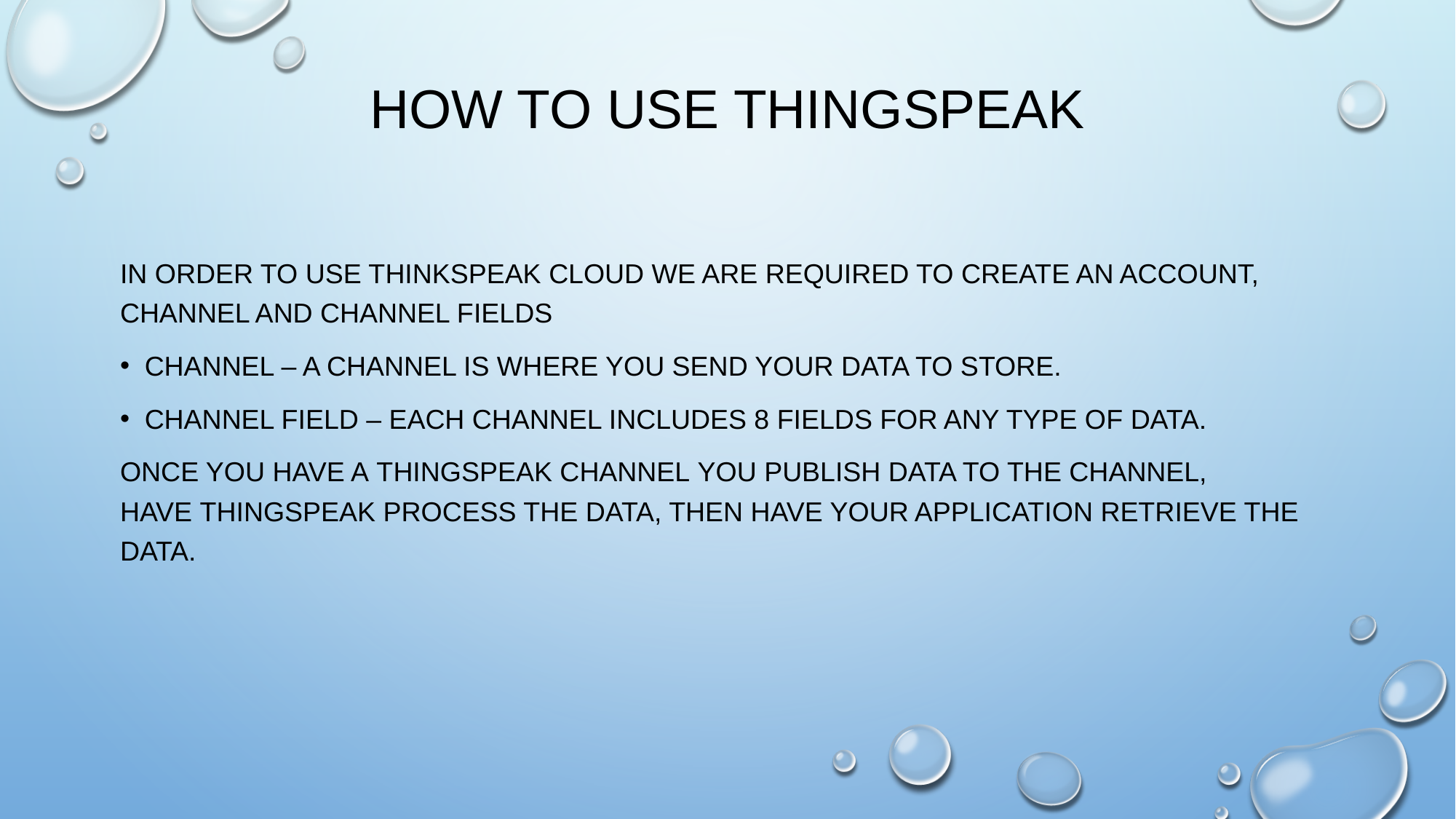

# How to use thingspeak
In order to use thinkspeak cloud we are required to create an account, channel and channel fields
Channel – a channel is where you send your data to store.
Channel field – Each channel includes 8 fields for any type of data.
Once you have a ThingSpeak Channel you publish data to the channel, have ThingSpeak process the data, then have your application retrieve the data.